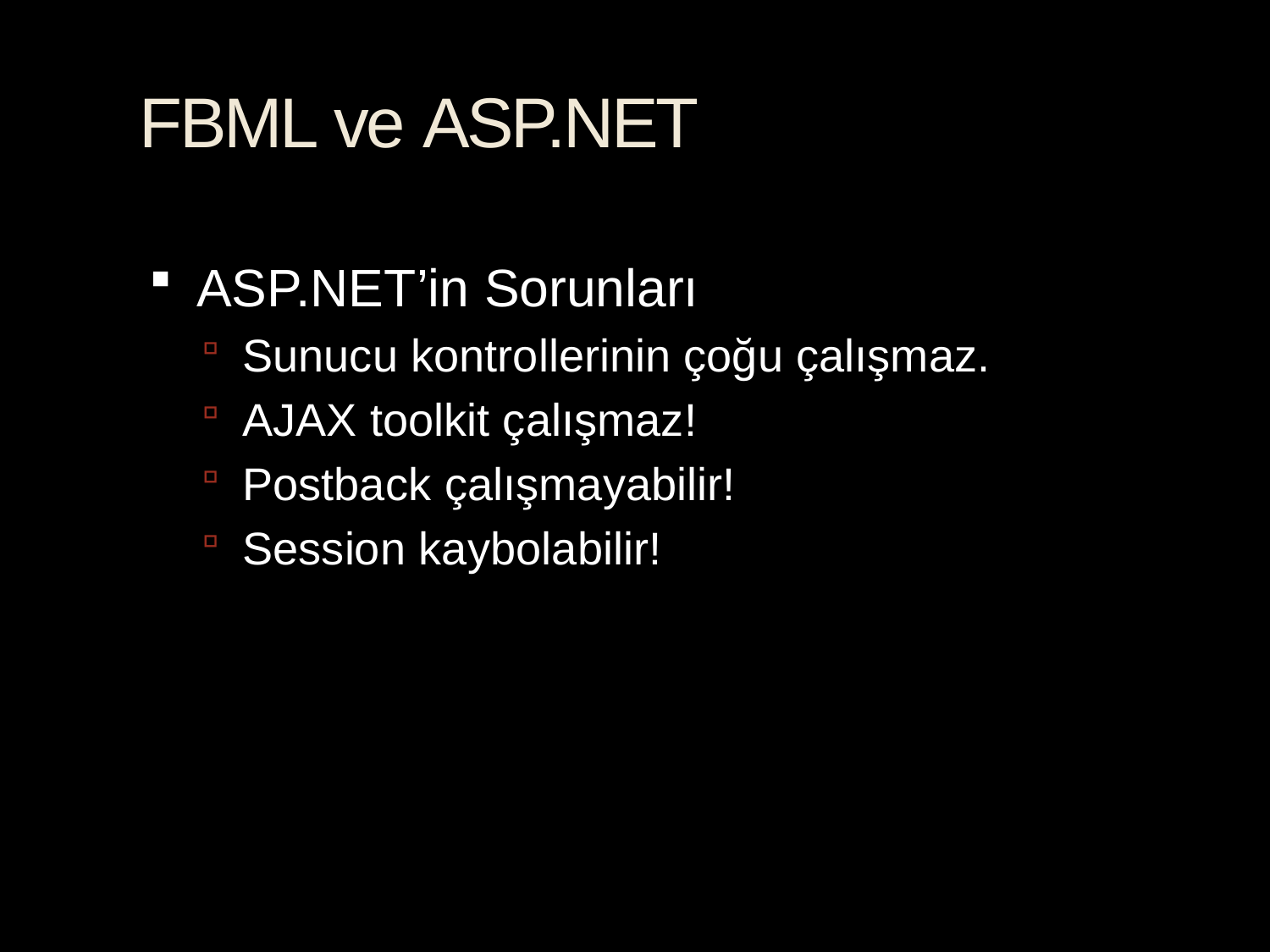

# FBML ve ASP.NET
ASP.NET’in Sorunları
Sunucu kontrollerinin çoğu çalışmaz.
AJAX toolkit çalışmaz!
Postback çalışmayabilir!
Session kaybolabilir!